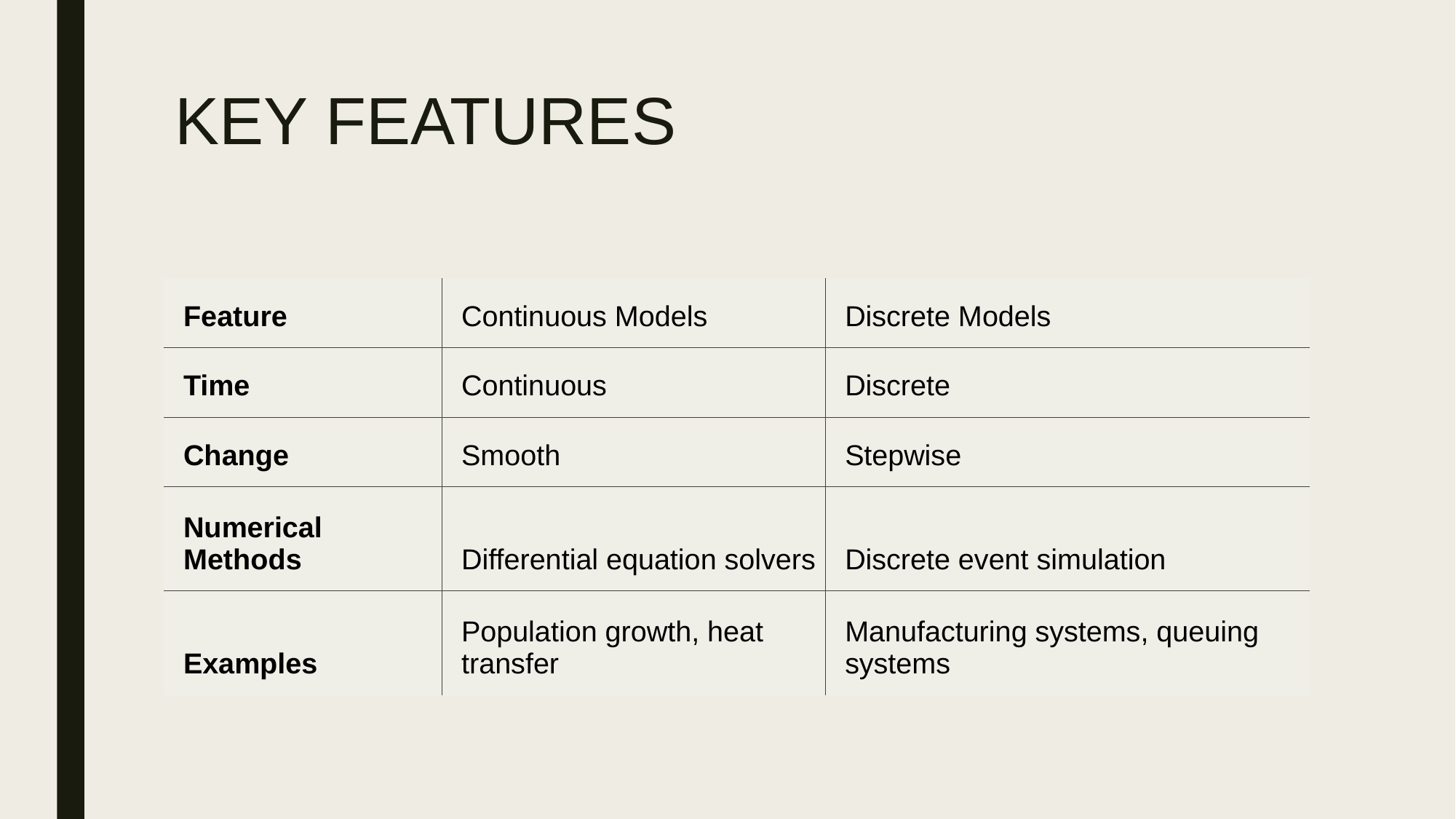

# KEY FEATURES
| Feature | Continuous Models | Discrete Models |
| --- | --- | --- |
| Time | Continuous | Discrete |
| Change | Smooth | Stepwise |
| Numerical Methods | Differential equation solvers | Discrete event simulation |
| Examples | Population growth, heat transfer | Manufacturing systems, queuing systems |